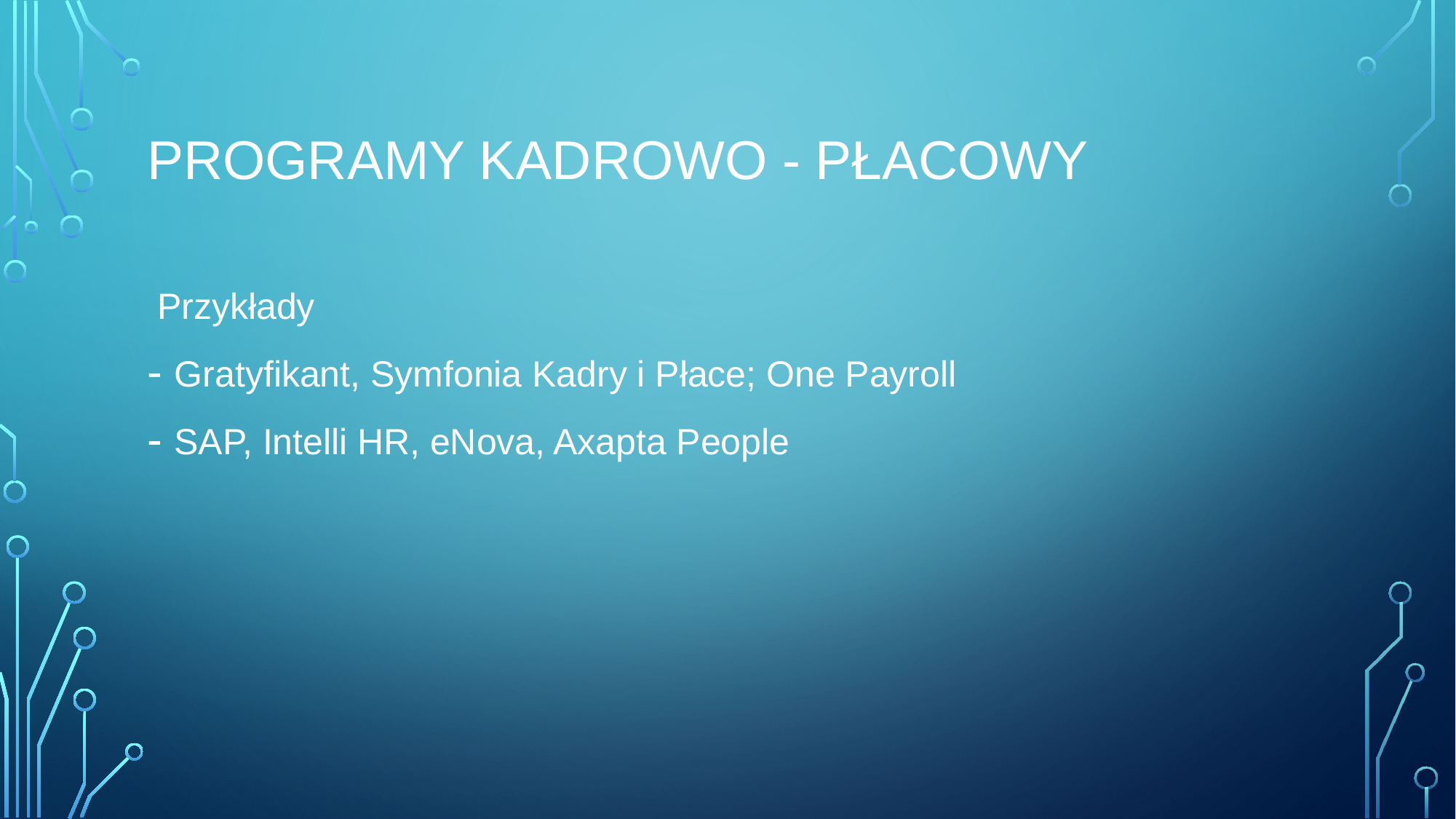

# Programy kadrowo - płacowy
 Przykłady
Gratyfikant, Symfonia Kadry i Płace; One Payroll
SAP, Intelli HR, eNova, Axapta People